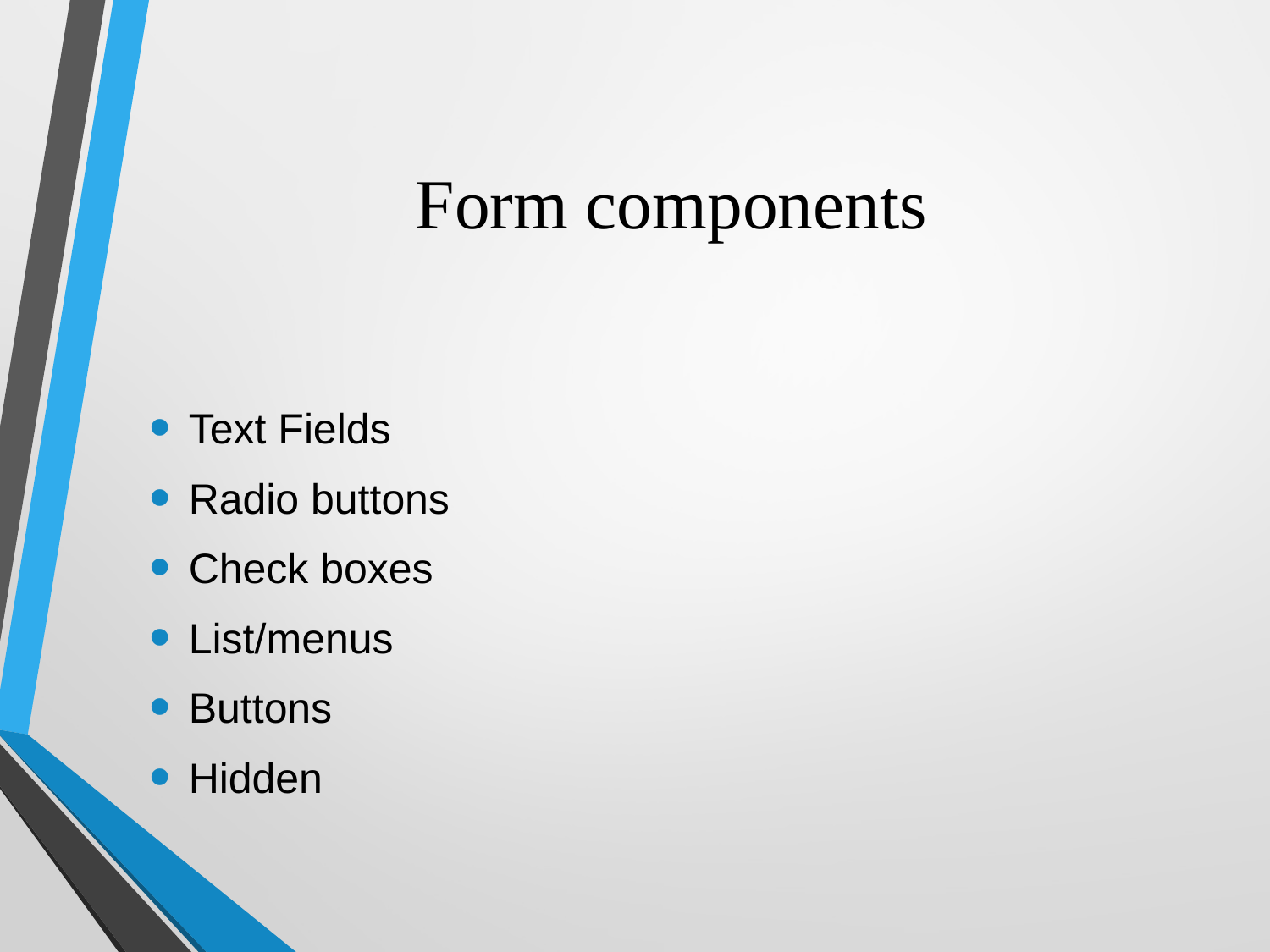

# Form components
Text Fields
Radio buttons
Check boxes
List/menus
Buttons
Hidden